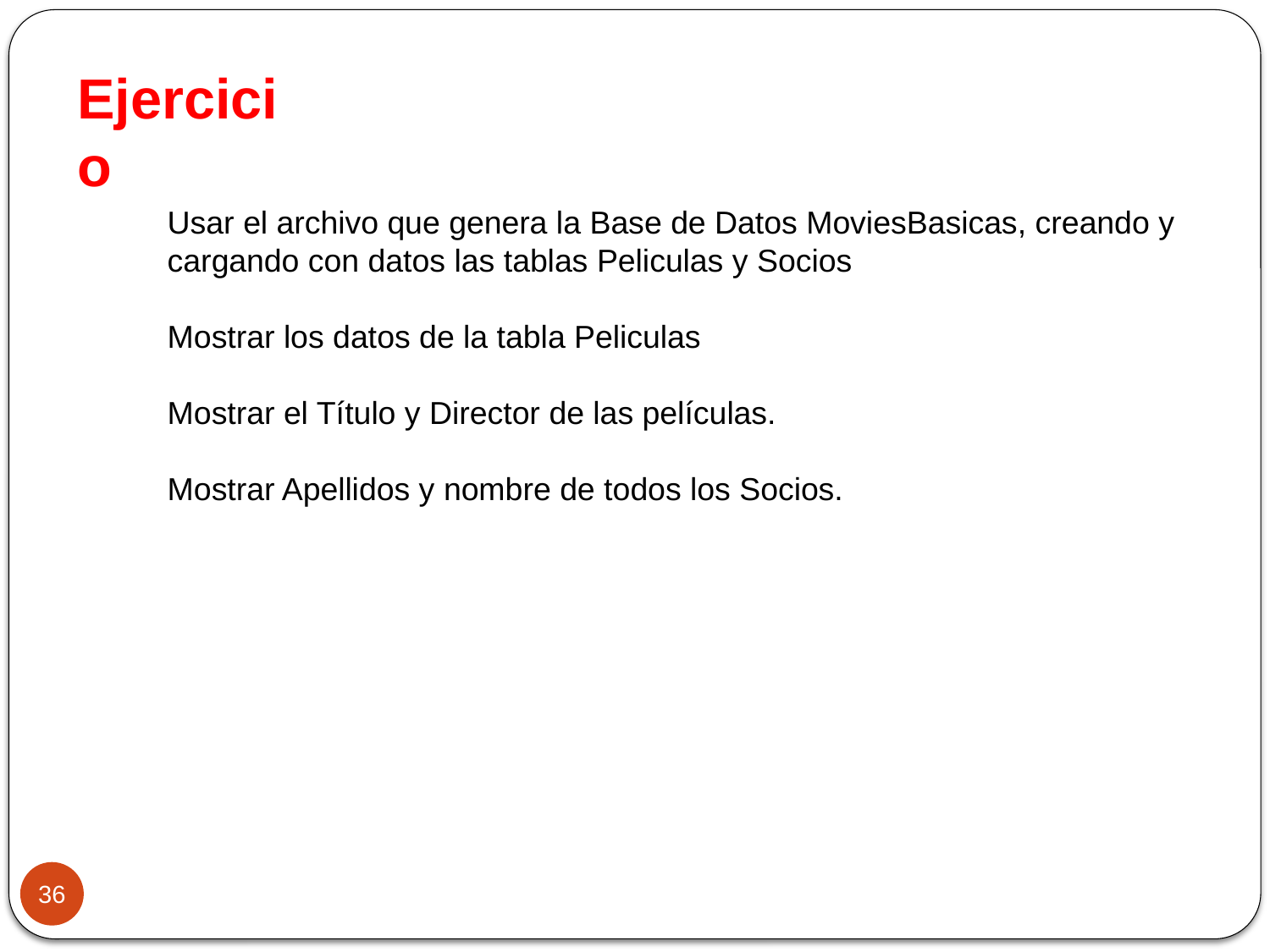

Ejercicio
Usar el archivo que genera la Base de Datos MoviesBasicas, creando y cargando con datos las tablas Peliculas y Socios

Mostrar los datos de la tabla Peliculas

Mostrar el Título y Director de las películas.

Mostrar Apellidos y nombre de todos los Socios.
36